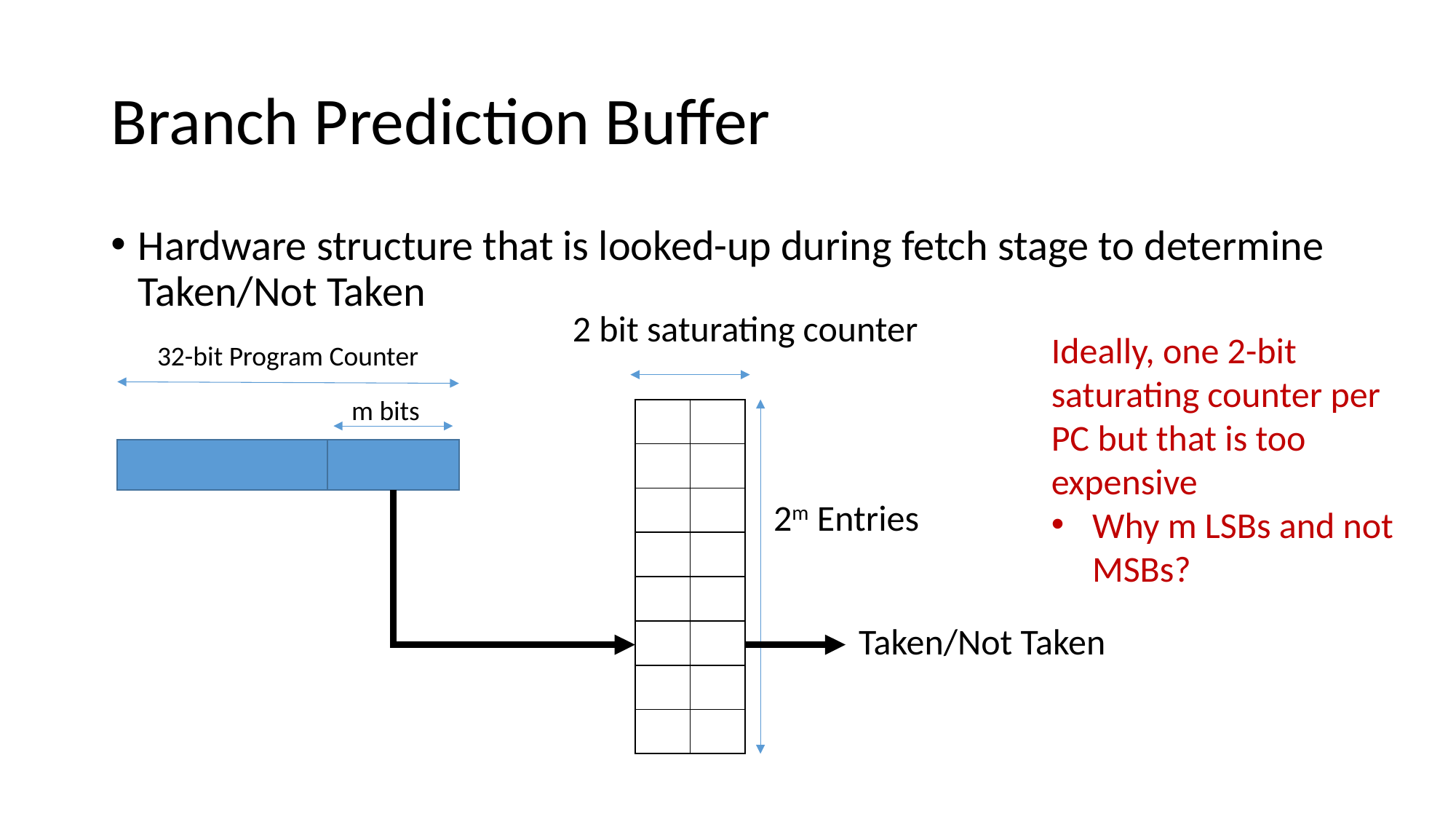

# Branch Prediction Buffer
Hardware structure that is looked-up during fetch stage to determine Taken/Not Taken
2 bit saturating counter
Ideally, one 2-bit saturating counter per PC but that is too expensive
Why m LSBs and not MSBs?
32-bit Program Counter
m bits
|  |  |
| --- | --- |
|  |  |
|  |  |
|  |  |
|  |  |
|  |  |
|  |  |
|  |  |

2m Entries
Taken/Not Taken